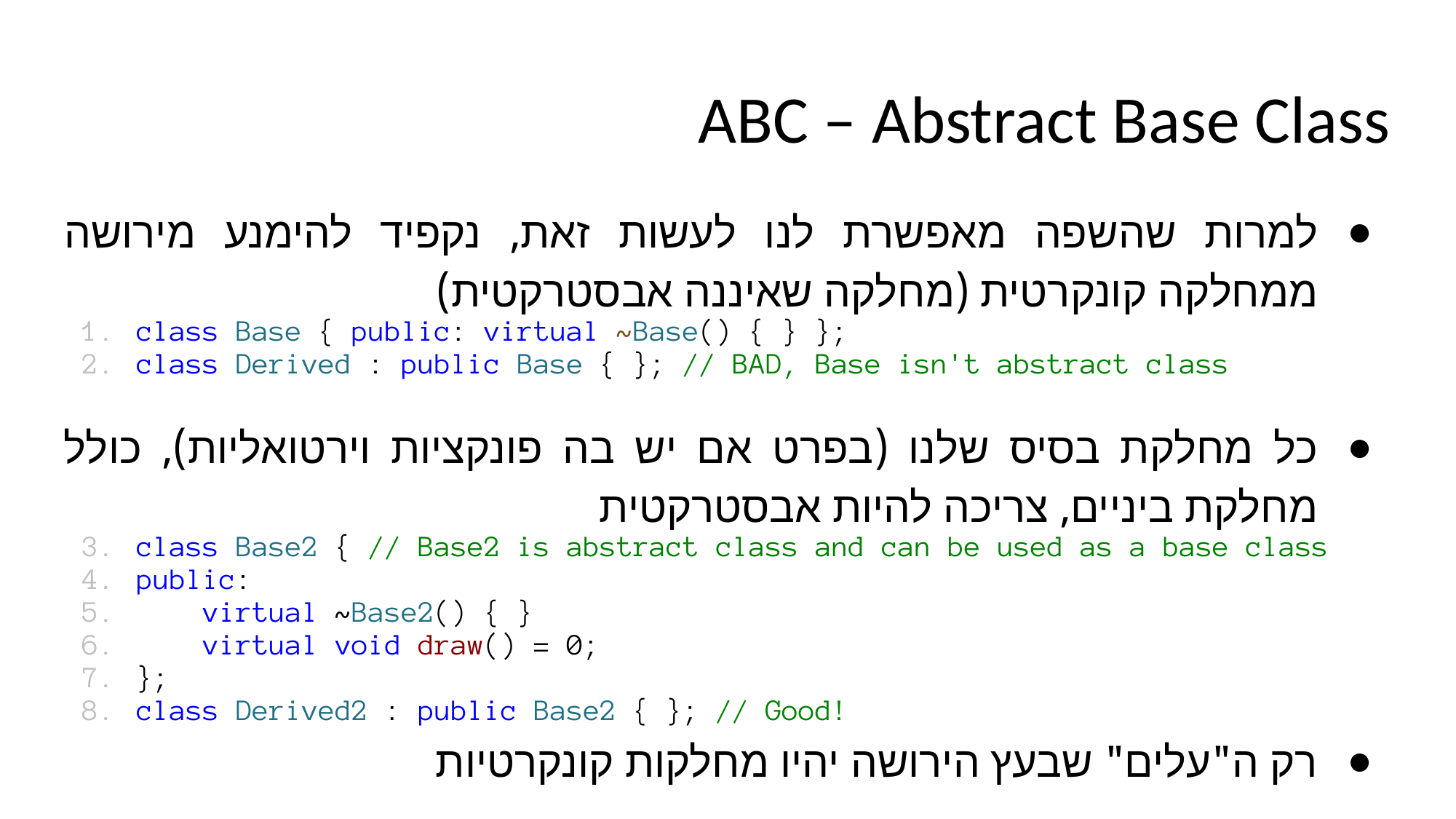

# ABC – Abstract Base Class
למרות שהשפה מאפשרת לנו לעשות זאת, נקפיד להימנע מירושה ממחלקה קונקרטית (מחלקה שאיננה אבסטרקטית)
class Base { public: virtual ~Base() { } };
class Derived : public Base { }; // BAD, Base isn't abstract class

כל מחלקת בסיס שלנו (בפרט אם יש בה פונקציות וירטואליות), כולל מחלקת ביניים, צריכה להיות אבסטרקטית
class Base2 { // Base2 is abstract class and can be used as a base class
public:
    virtual ~Base2() { }
    virtual void draw() = 0;
};
class Derived2 : public Base2 { }; // Good!
רק ה"עלים" שבעץ הירושה יהיו מחלקות קונקרטיות